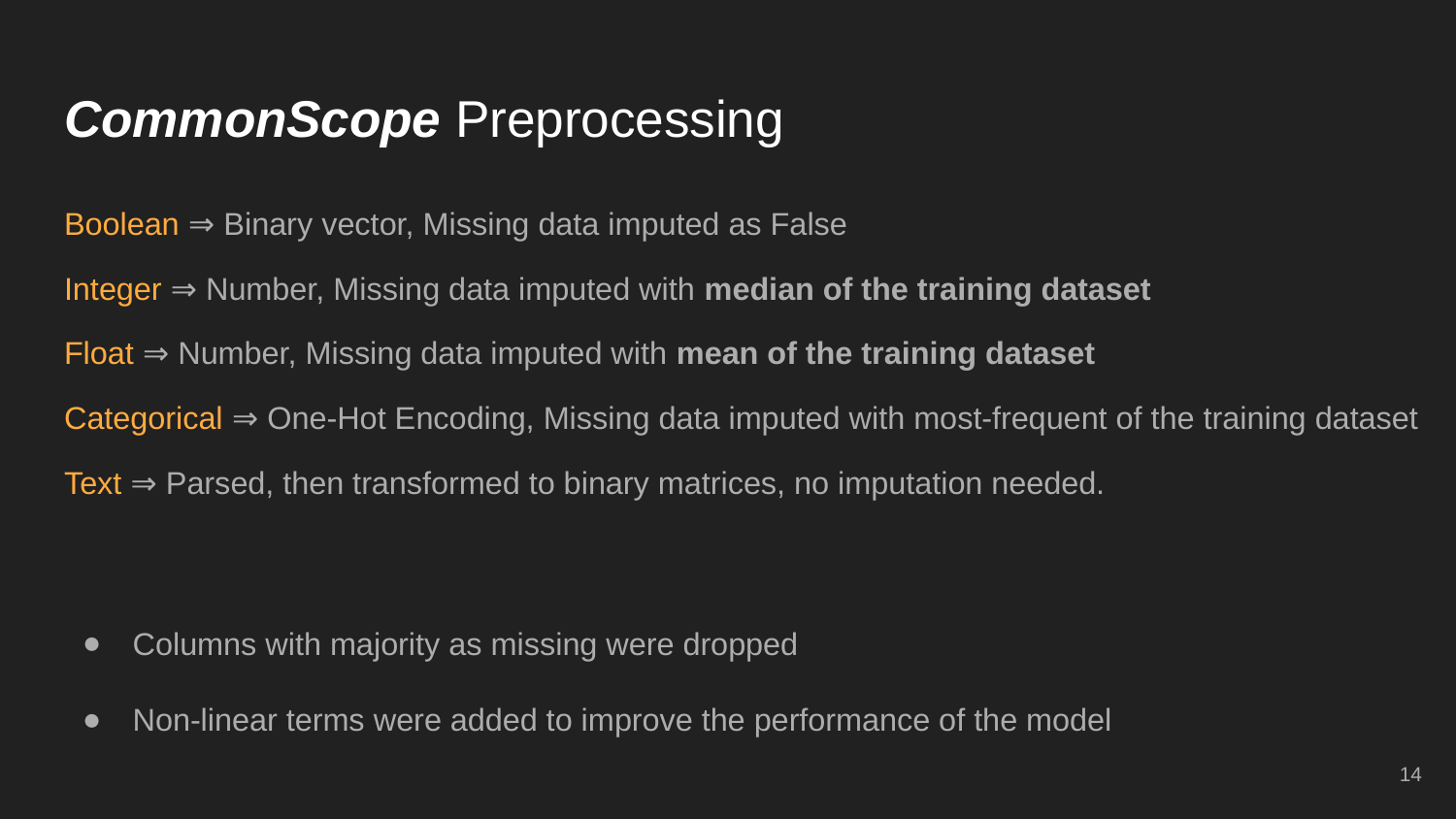

# CommonScope Preprocessing
Boolean ⇒ Binary vector, Missing data imputed as False
Integer ⇒ Number, Missing data imputed with median of the training dataset
Float ⇒ Number, Missing data imputed with mean of the training dataset
Categorical ⇒ One-Hot Encoding, Missing data imputed with most-frequent of the training dataset
Text ⇒ Parsed, then transformed to binary matrices, no imputation needed.

Columns with majority as missing were dropped
Non-linear terms were added to improve the performance of the model
14